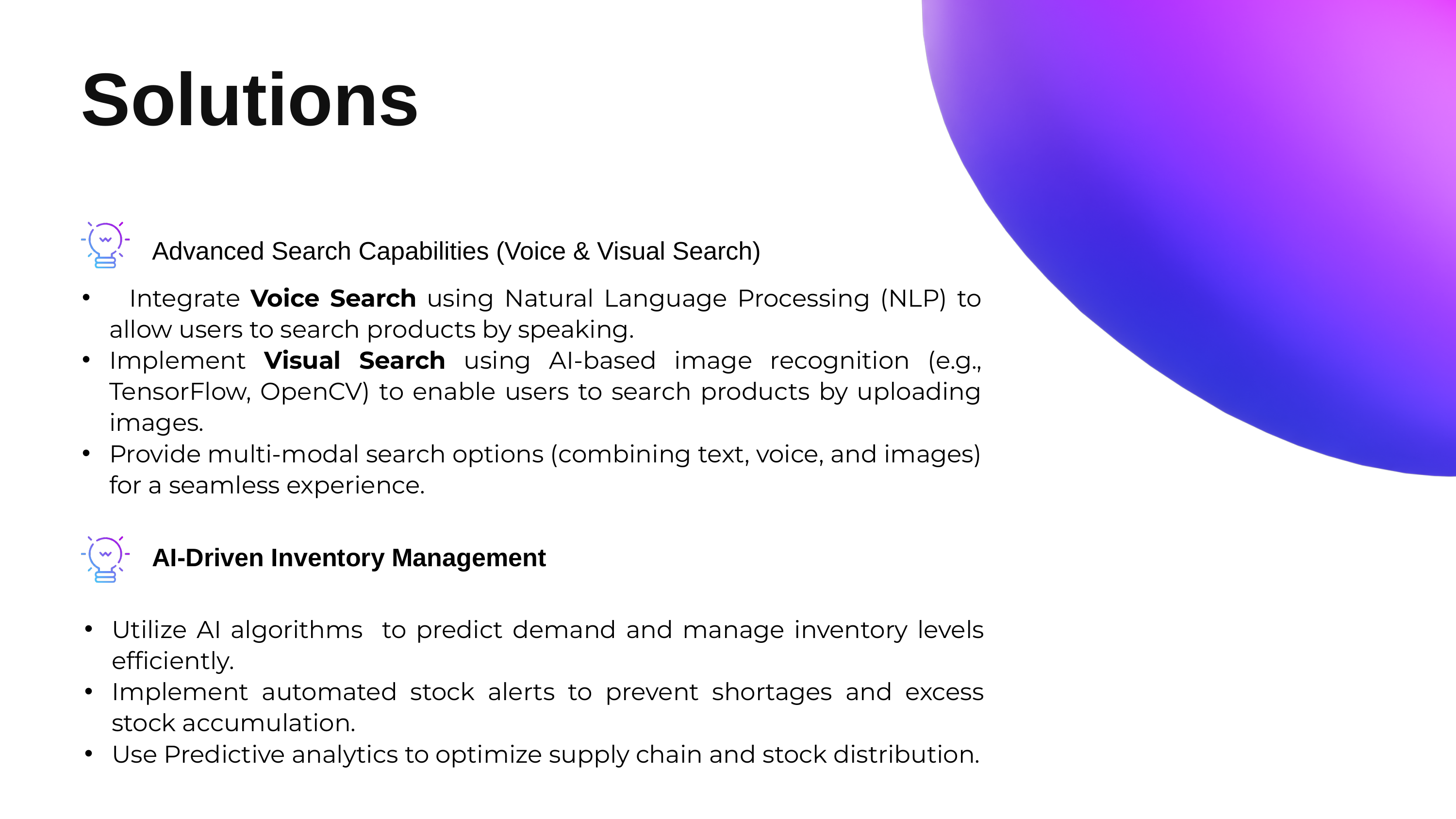

Solutions

Advanced Search Capabilities (Voice & Visual Search)
  Integrate Voice Search using Natural Language Processing (NLP) to allow users to search products by speaking.
Implement Visual Search using AI-based image recognition (e.g., TensorFlow, OpenCV) to enable users to search products by uploading images.
Provide multi-modal search options (combining text, voice, and images) for a seamless experience.

AI-Driven Inventory Management
Utilize AI algorithms  to predict demand and manage inventory levels efficiently.
Implement automated stock alerts to prevent shortages and excess stock accumulation.
Use Predictive analytics to optimize supply chain and stock distribution.